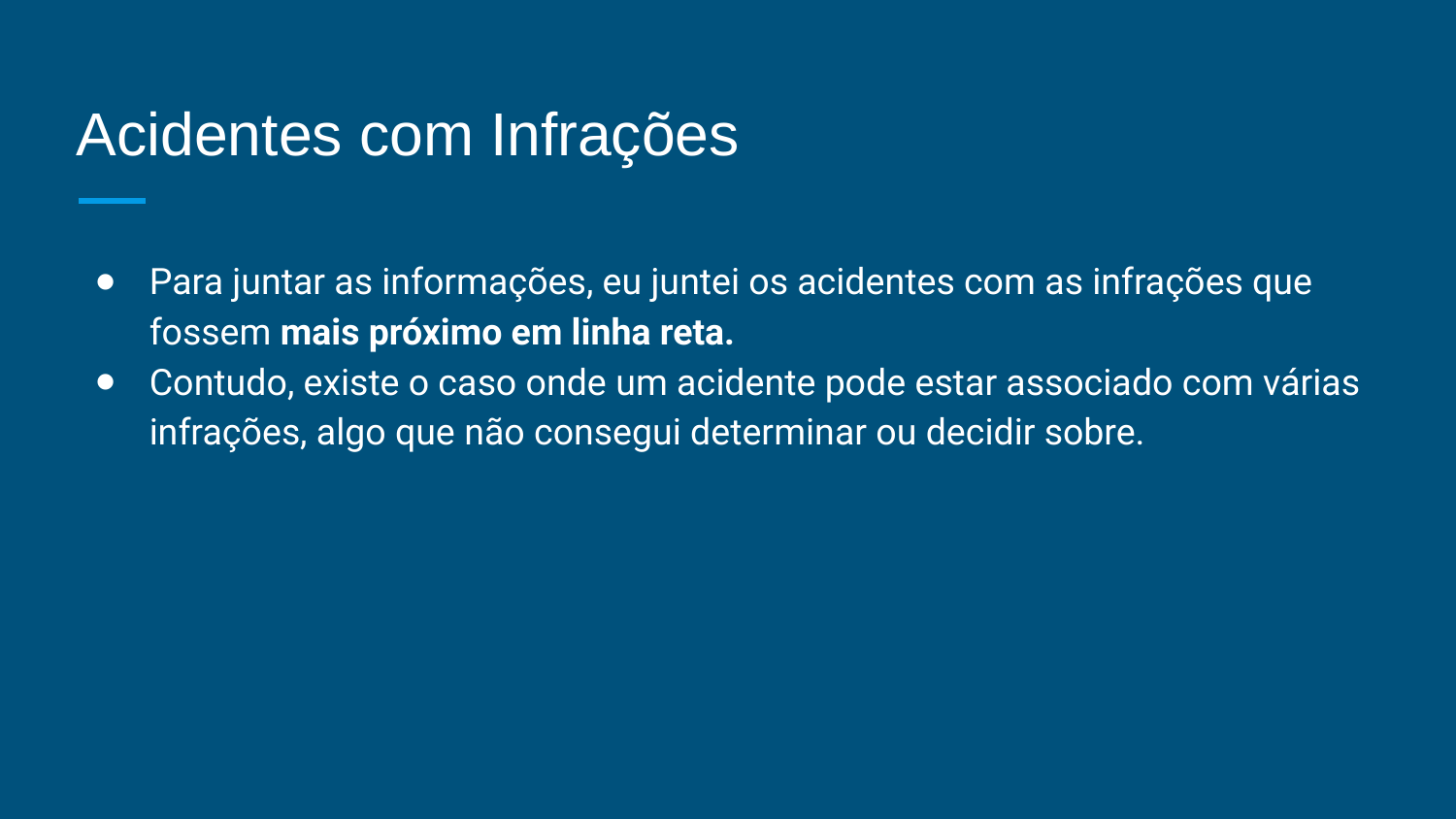

# Acidentes com Infrações
Para juntar as informações, eu juntei os acidentes com as infrações que fossem mais próximo em linha reta.
Contudo, existe o caso onde um acidente pode estar associado com várias infrações, algo que não consegui determinar ou decidir sobre.